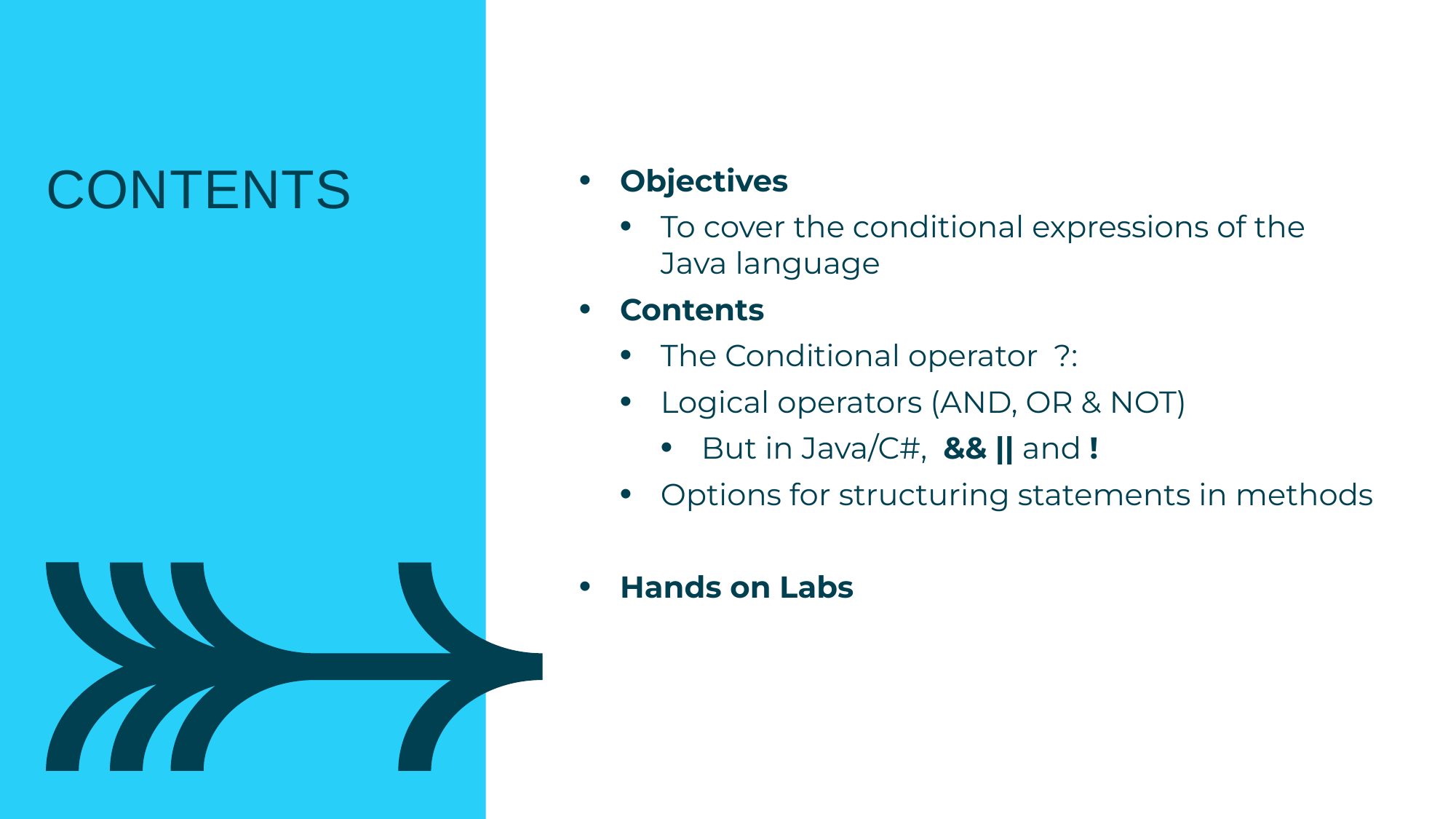

Contents
Objectives
To cover the conditional expressions of the Java language
Contents
The Conditional operator  ?:
Logical operators (AND, OR & NOT)
But in Java/C#,  && || and !
Options for structuring statements in methods

Hands on Labs